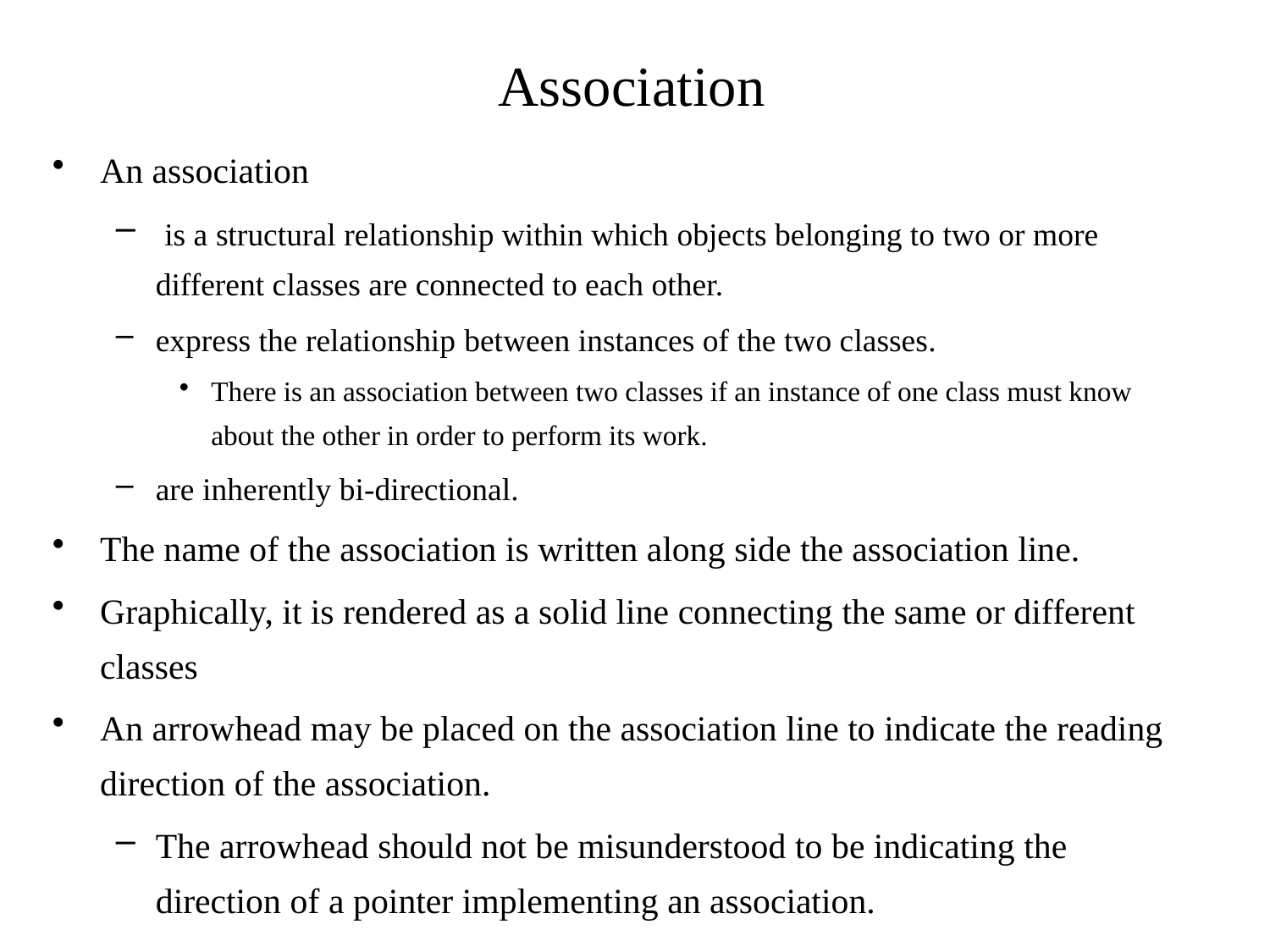

# Association
An association
 is a structural relationship within which objects belonging to two or more different classes are connected to each other.
express the relationship between instances of the two classes.
There is an association between two classes if an instance of one class must know about the other in order to perform its work.
are inherently bi-directional.
The name of the association is written along side the association line.
Graphically, it is rendered as a solid line connecting the same or different classes
An arrowhead may be placed on the association line to indicate the reading direction of the association.
The arrowhead should not be misunderstood to be indicating the direction of a pointer implementing an association.